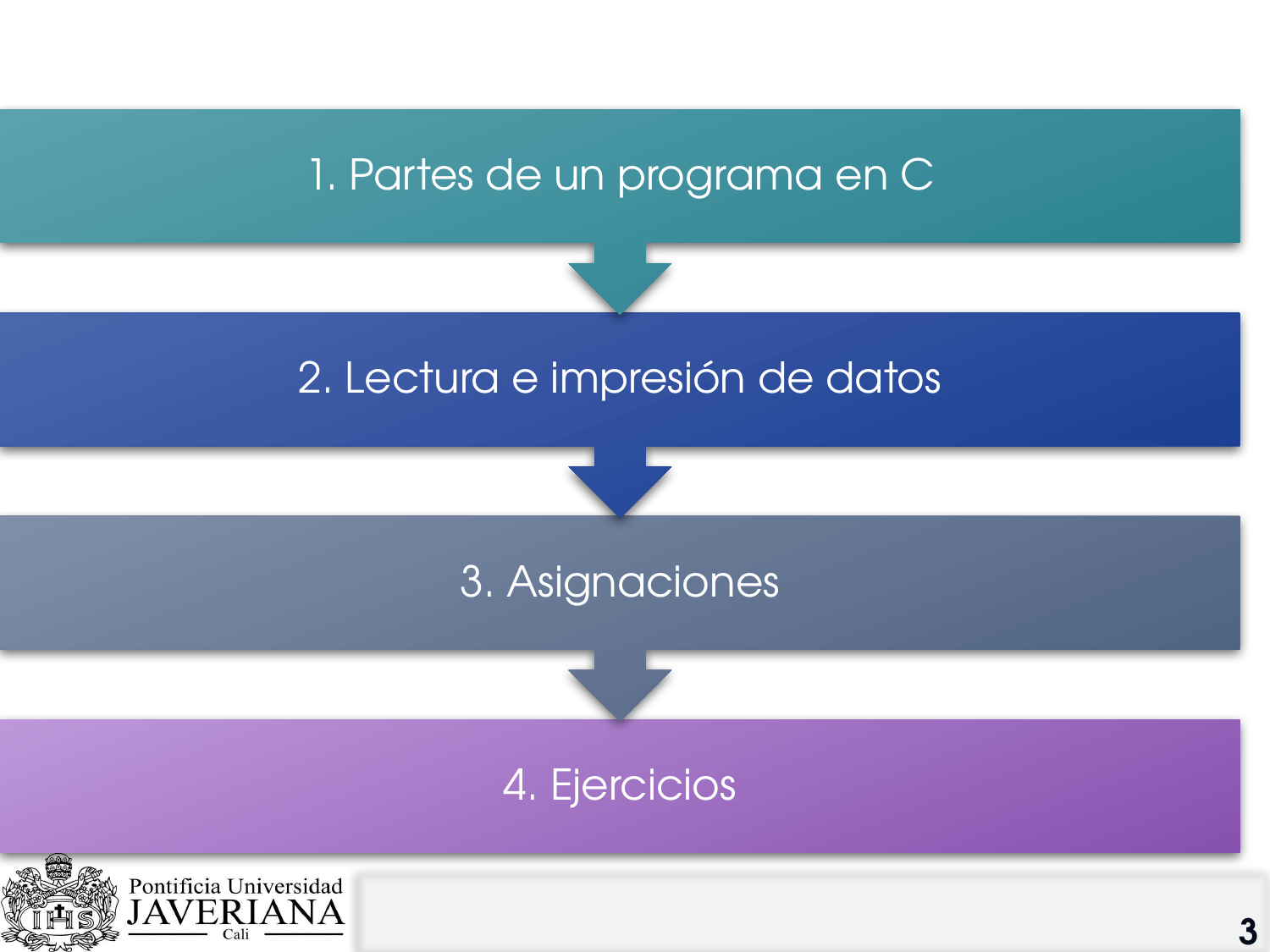

# ¿Qué vimos la clase pasada?
4. Ejercicios
3. Asignaciones
2. Lectura e impresión de datos
1. Partes de un programa en C

3